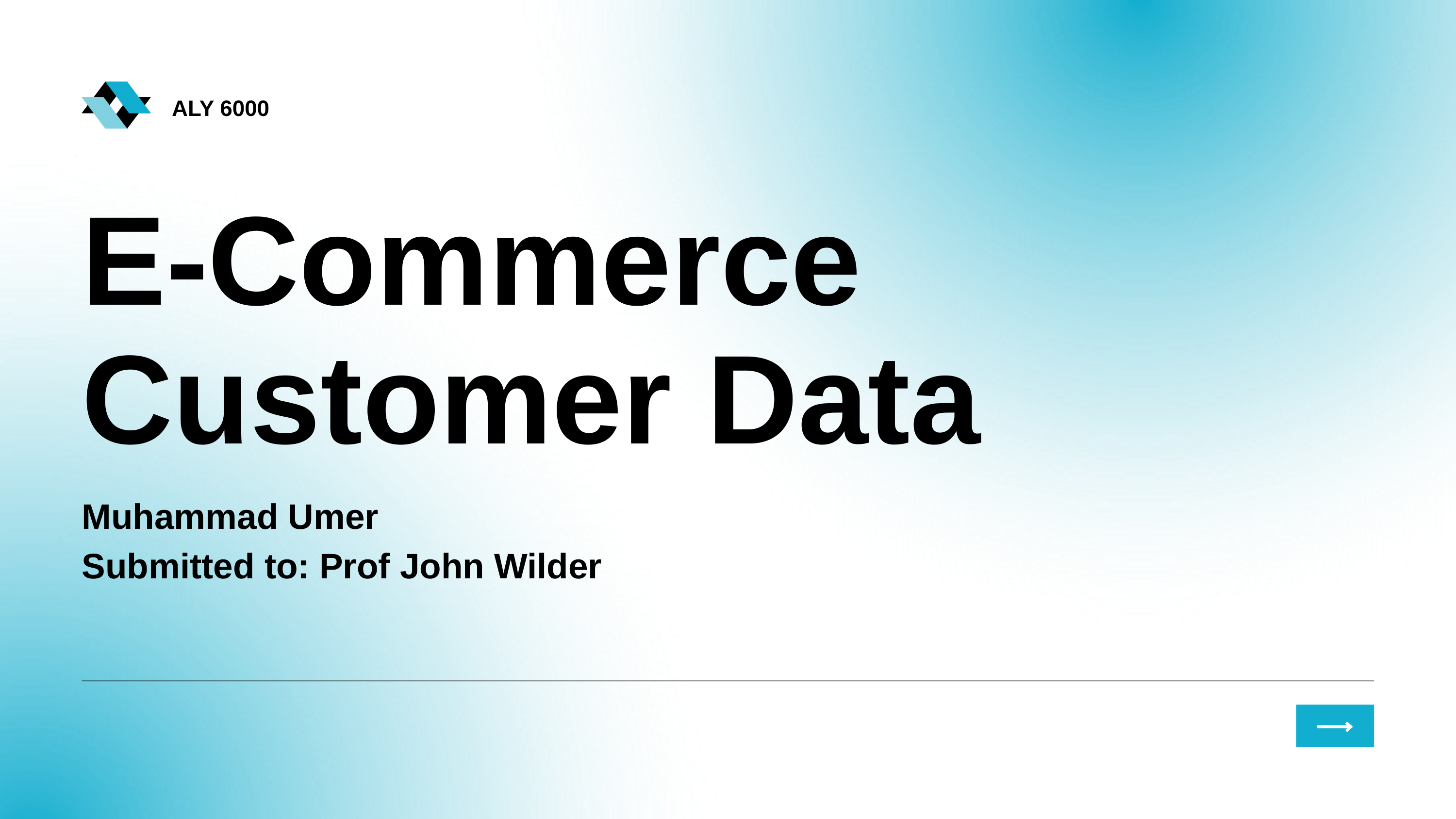

ALY 6000

E-Commerce Customer Data
Muhammad Umer
Submitted to: Prof John Wilder